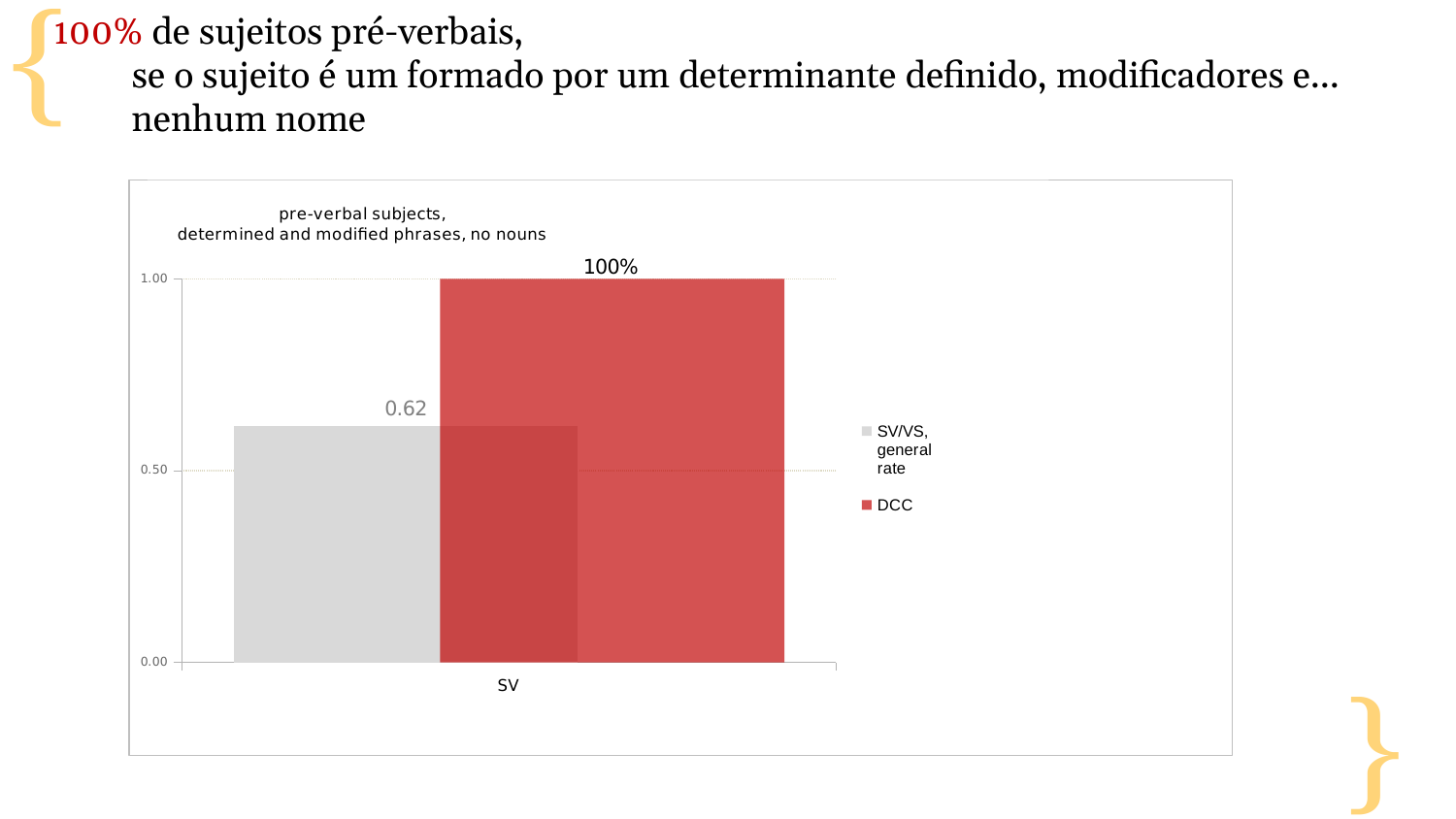

100% de sujeitos pré-verbais,
         se o sujeito é um formado por um determinante definido, modificadores e...
         nenhum nome

### Chart: pre-verbal subjects, determined and modified phrases, no nouns

| Category |  | DCC |
|---|---|---|
|  | 0.6172839506172839 | 1.0 |